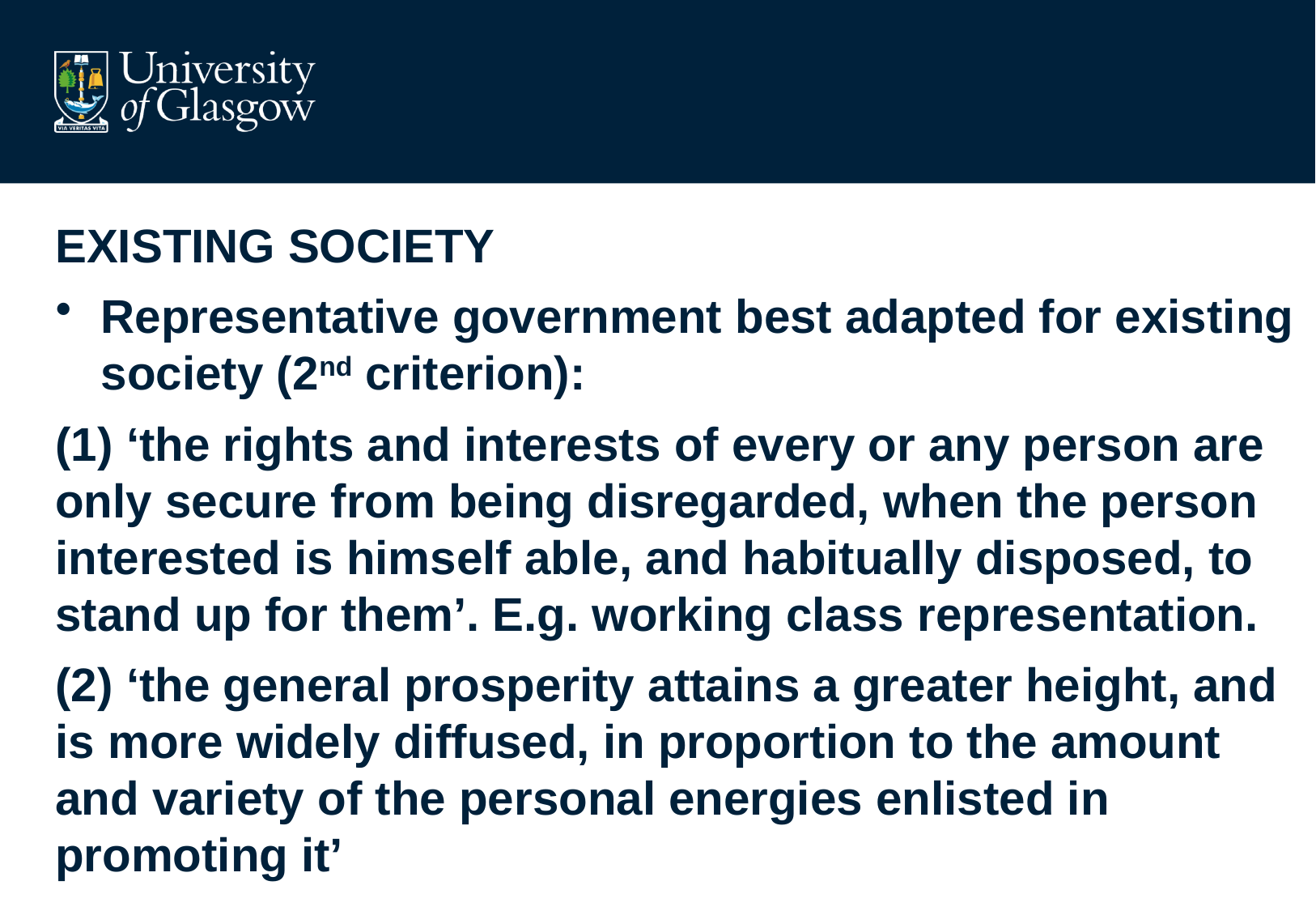

#
EXISTING SOCIETY
Representative government best adapted for existing society (2nd criterion):
(1) ‘the rights and interests of every or any person are only secure from being disregarded, when the person interested is himself able, and habitually disposed, to stand up for them’. E.g. working class representation.
(2) ‘the general prosperity attains a greater height, and is more widely diffused, in proportion to the amount and variety of the personal energies enlisted in promoting it’